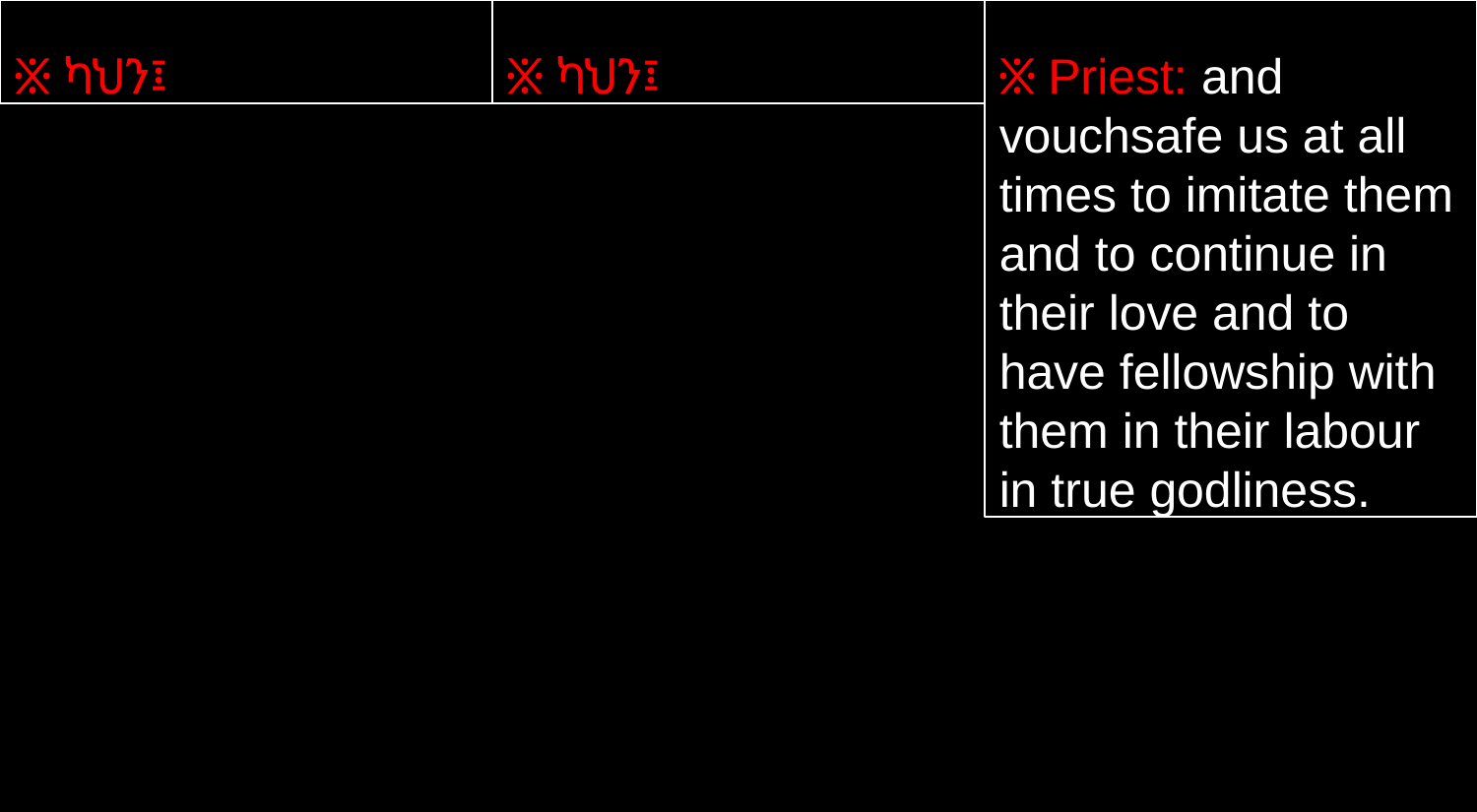

፠ ካህን፤

፠ ካህን፤

፠ Priest: and vouchsafe us at all times to imitate them and to continue in their love and to have fellowship with them in their labour in true godliness.